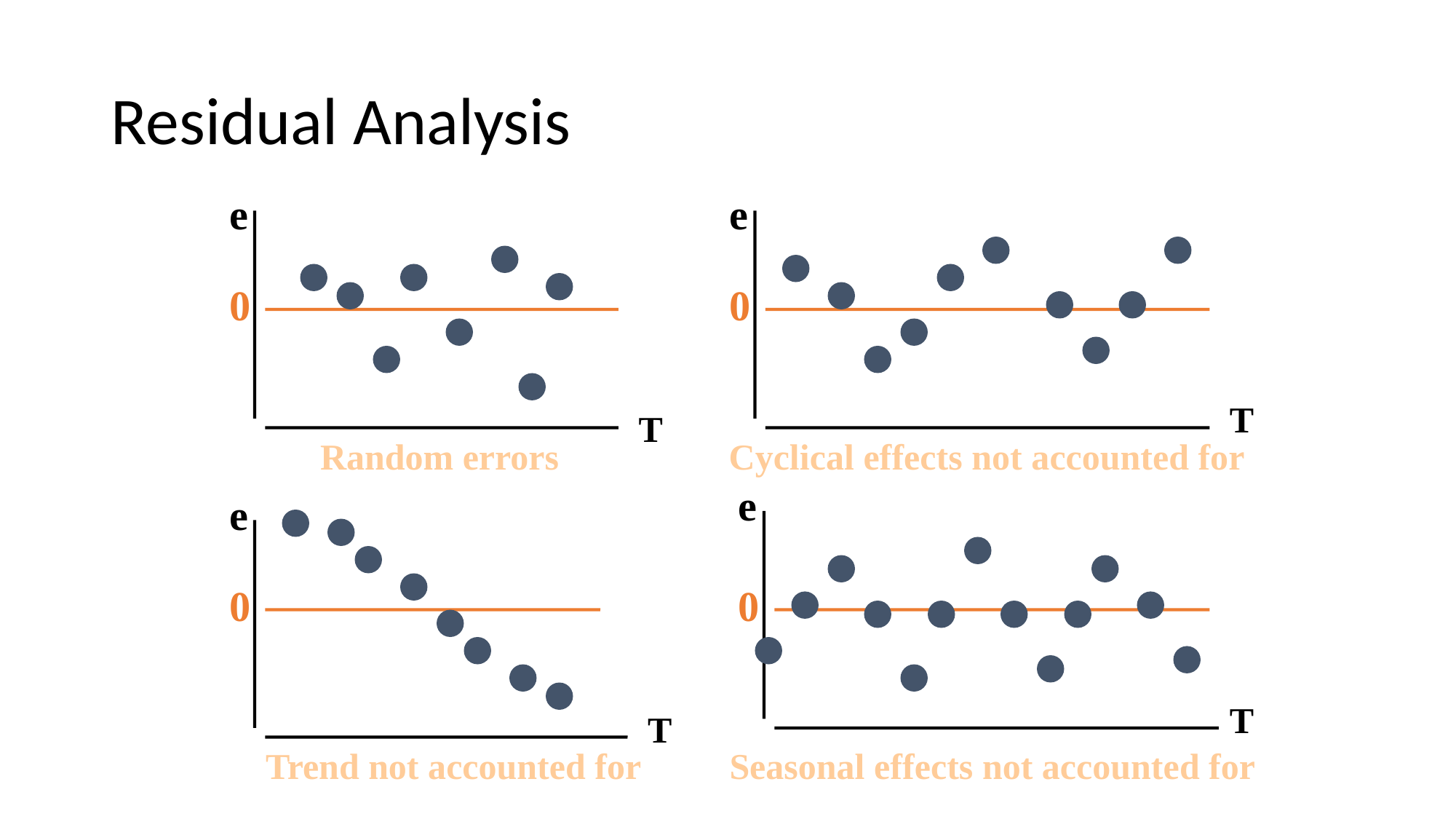

# Residual Analysis
e
e

0
0

T
T

Random errors
Cyclical effects not accounted for
e
e

0
0

T
T

Trend not accounted for
Seasonal effects not accounted for